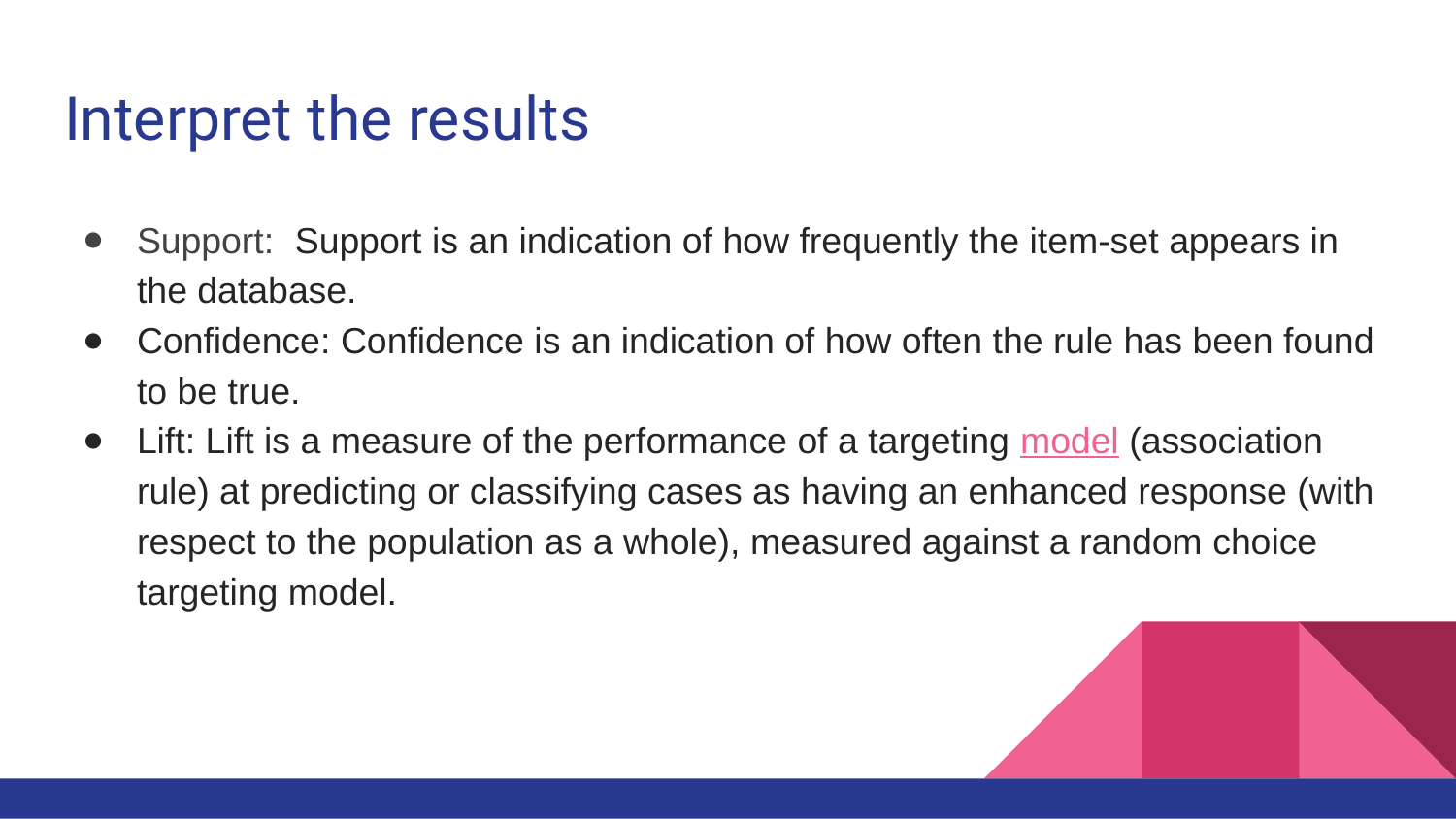

# Interpret the results
Support:  Support is an indication of how frequently the item-set appears in the database.
Confidence: Confidence is an indication of how often the rule has been found to be true.
Lift: Lift is a measure of the performance of a targeting model (association rule) at predicting or classifying cases as having an enhanced response (with respect to the population as a whole), measured against a random choice targeting model.